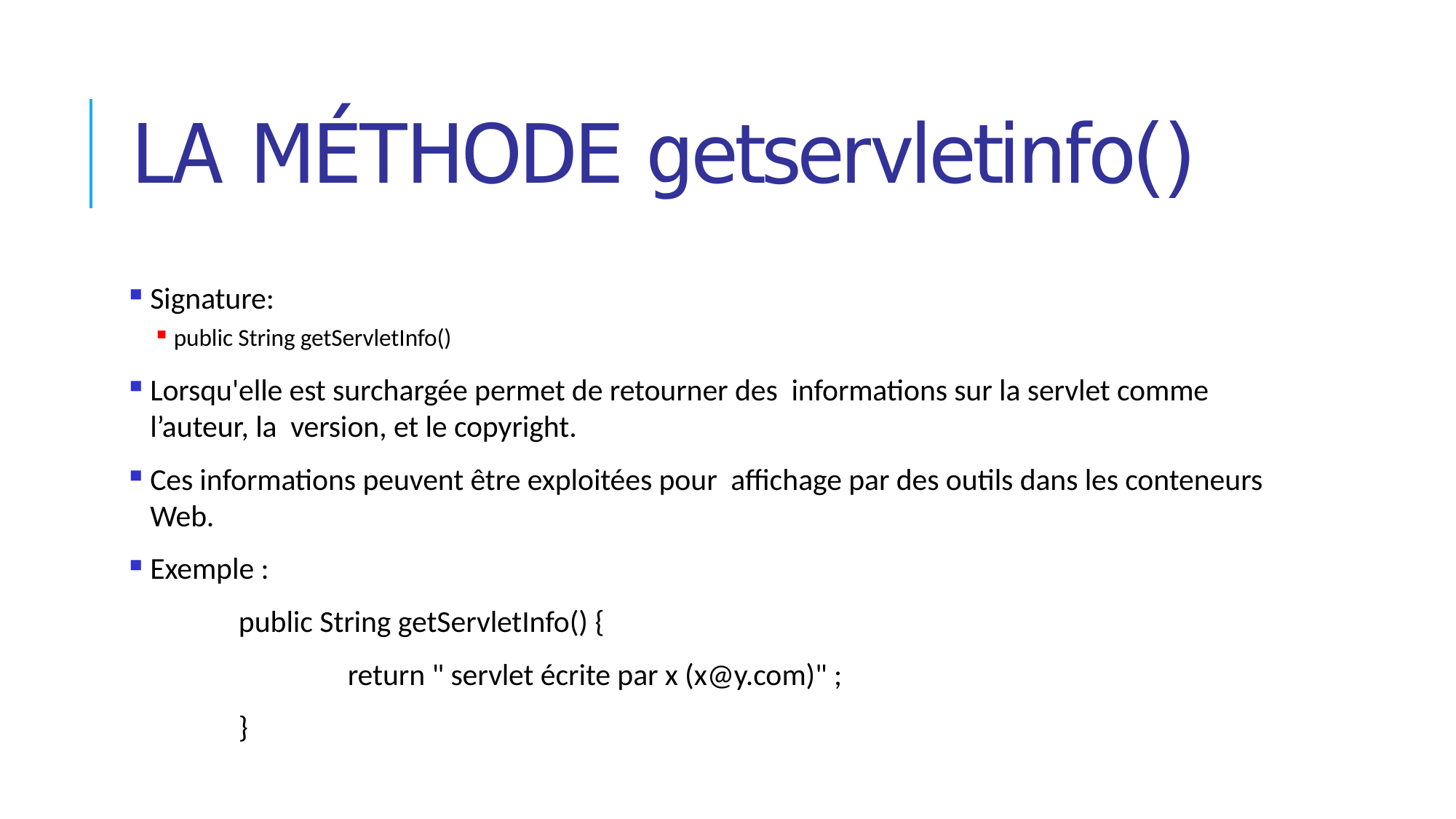

# La méthode getservletinfo()
Signature:
public String getServletInfo()
Lorsqu'elle est surchargée permet de retourner des  informations sur la servlet comme l’auteur, la  version, et le copyright.
Ces informations peuvent être exploitées pour  affichage par des outils dans les conteneurs Web.
Exemple :
	public String getServletInfo() {
		return " servlet écrite par x (x@y.com)" ;
	}